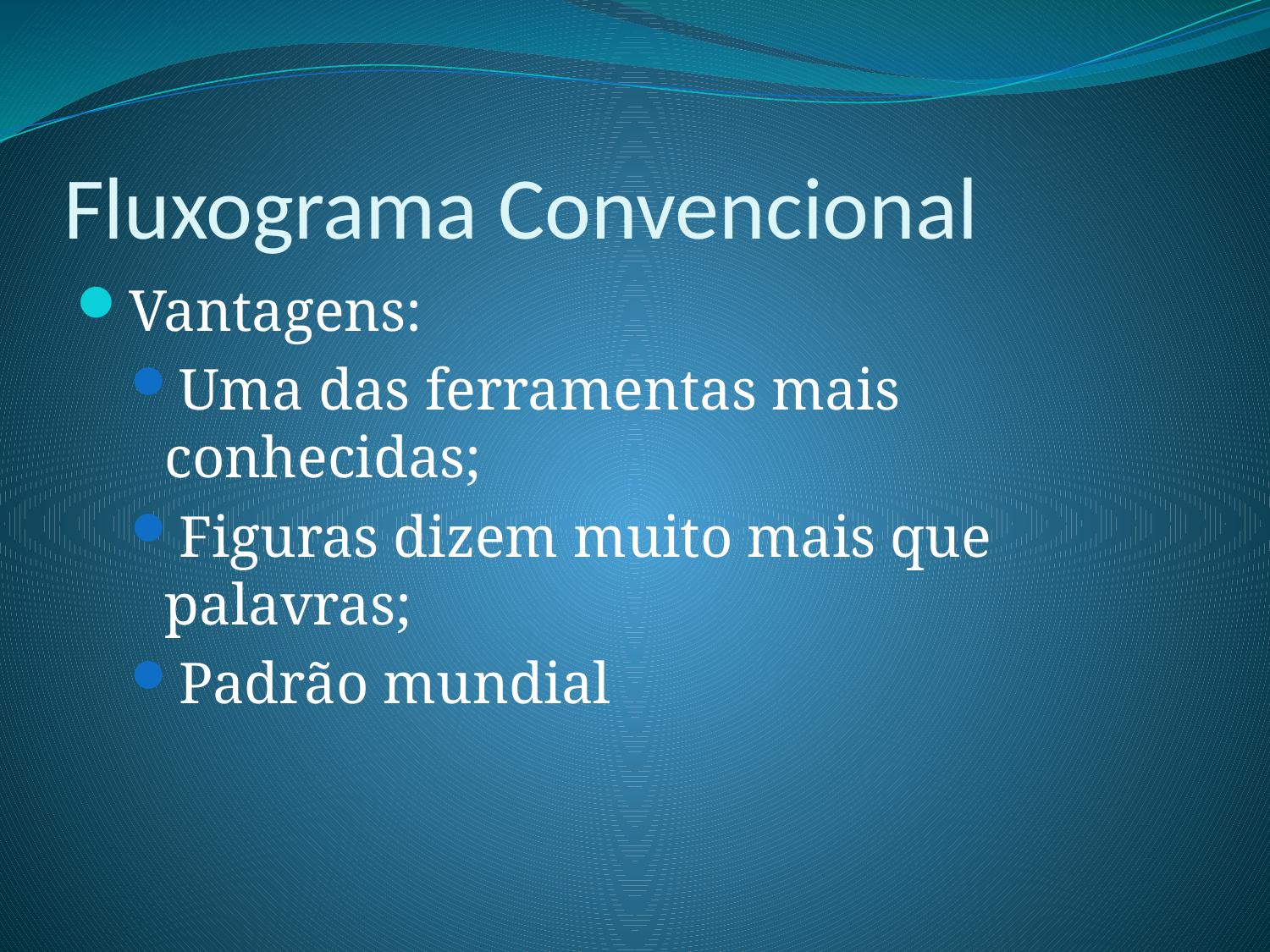

# Fluxograma Convencional
Vantagens:
Uma das ferramentas mais conhecidas;
Figuras dizem muito mais que palavras;
Padrão mundial